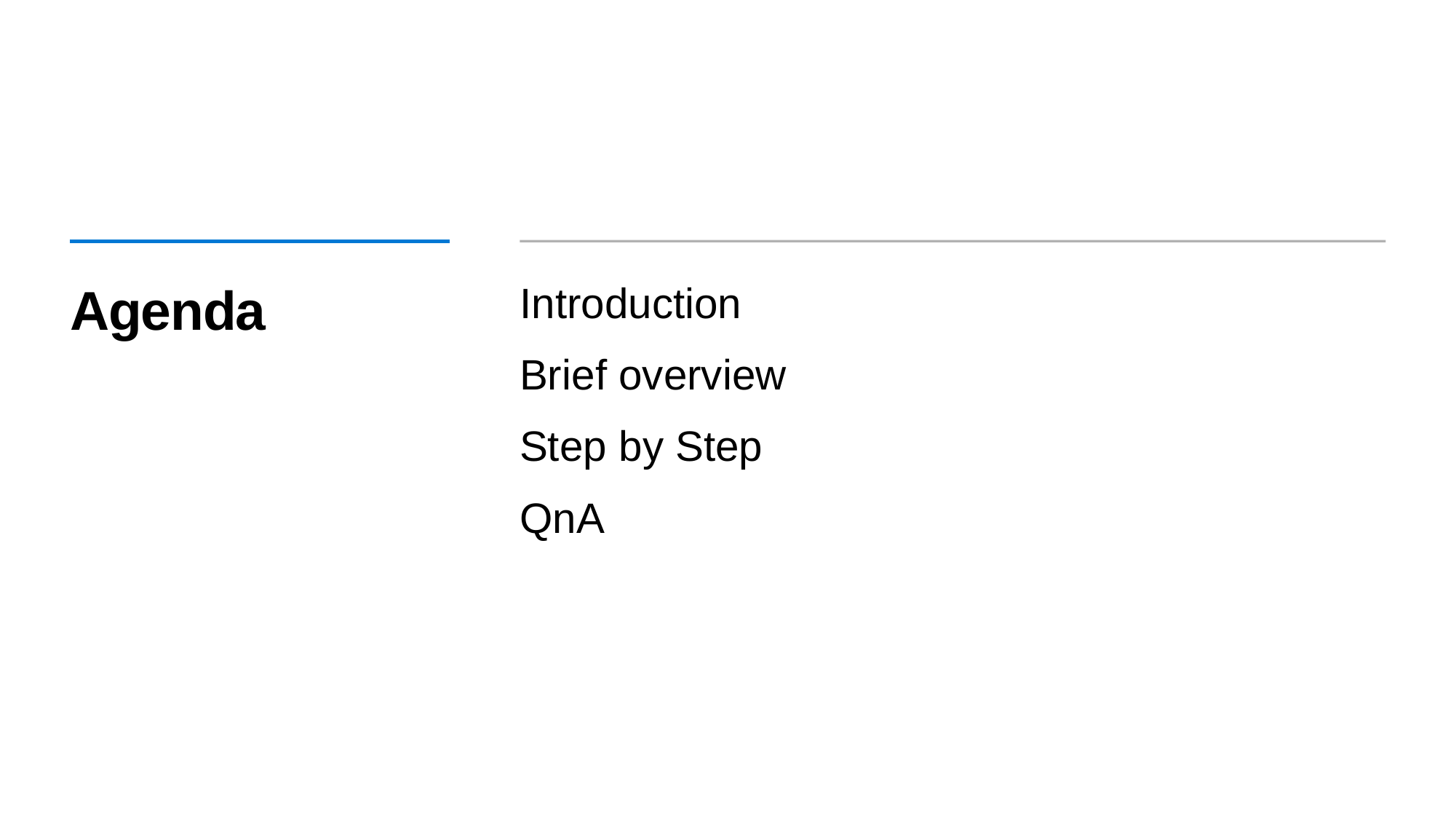

# Agenda
Introduction
Brief overview
Step by Step
QnA